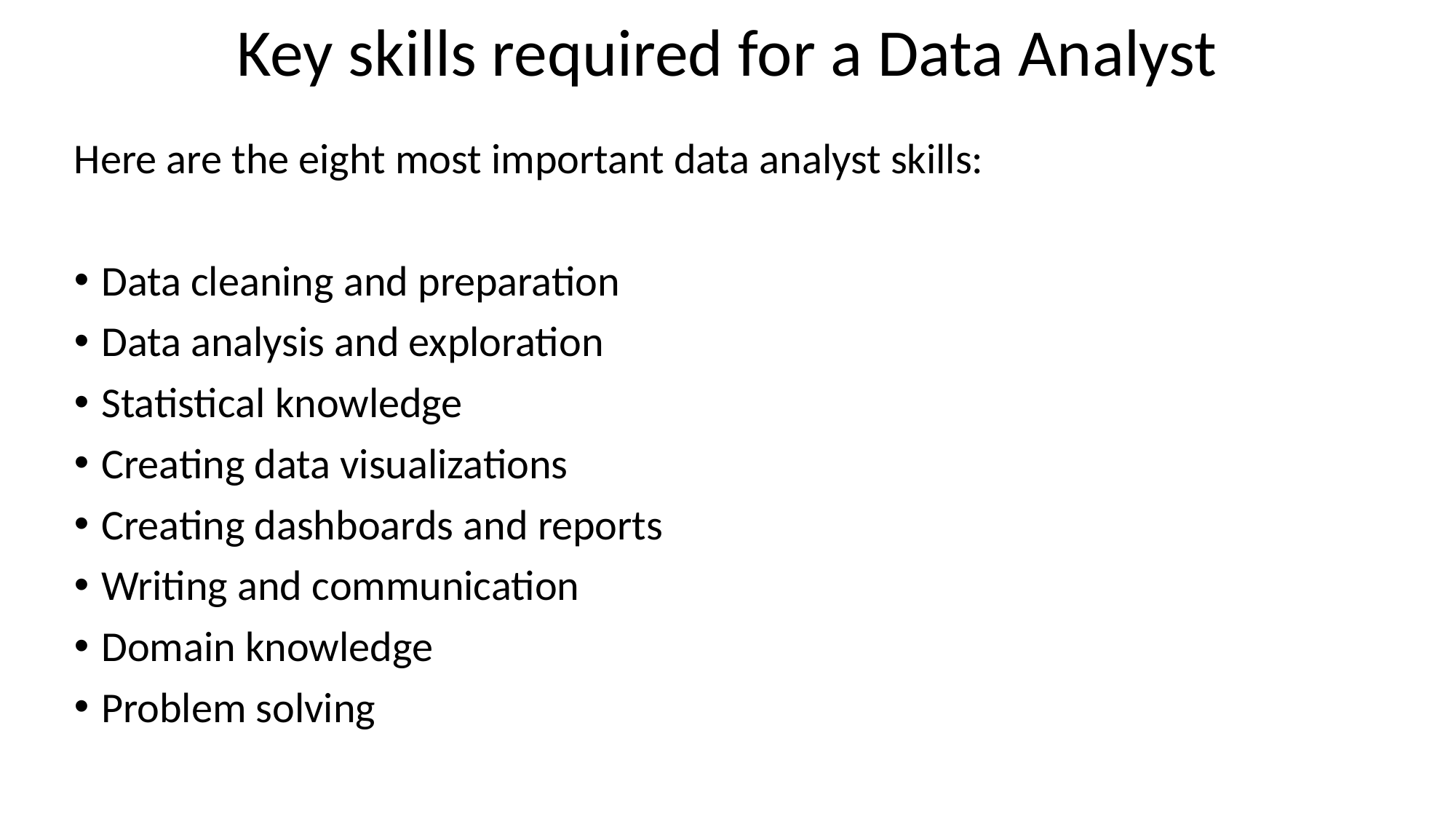

# Key skills required for a Data Analyst
Here are the eight most important data analyst skills:

Data cleaning and preparation
Data analysis and exploration
Statistical knowledge
Creating data visualizations
Creating dashboards and reports
Writing and communication
Domain knowledge
Problem solving